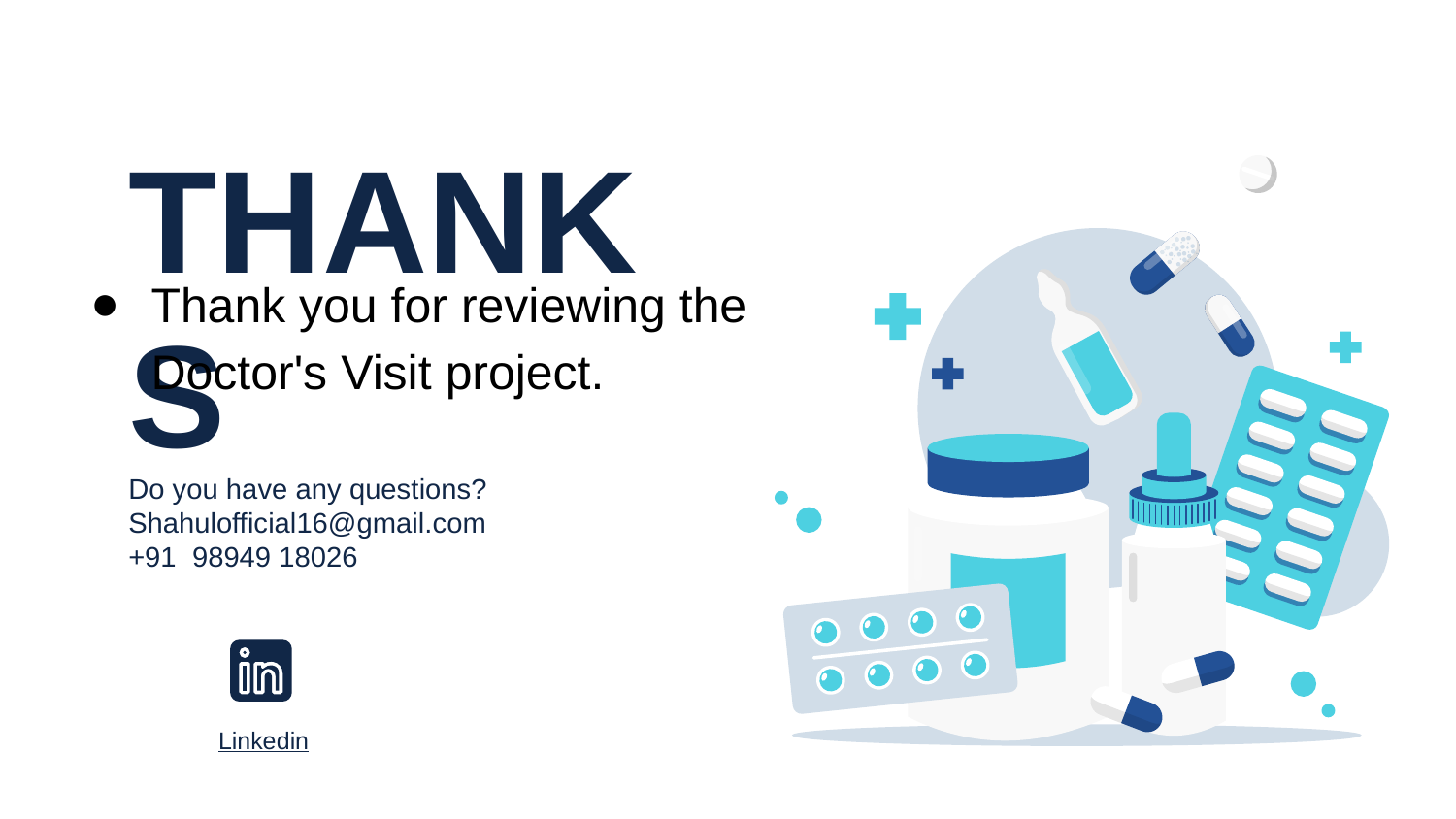

THANKS

Thank you for reviewing the Doctor's Visit project.
Do you have any questions?
Shahulofficial16@gmail.com
+91  98949 18026

Linkedin